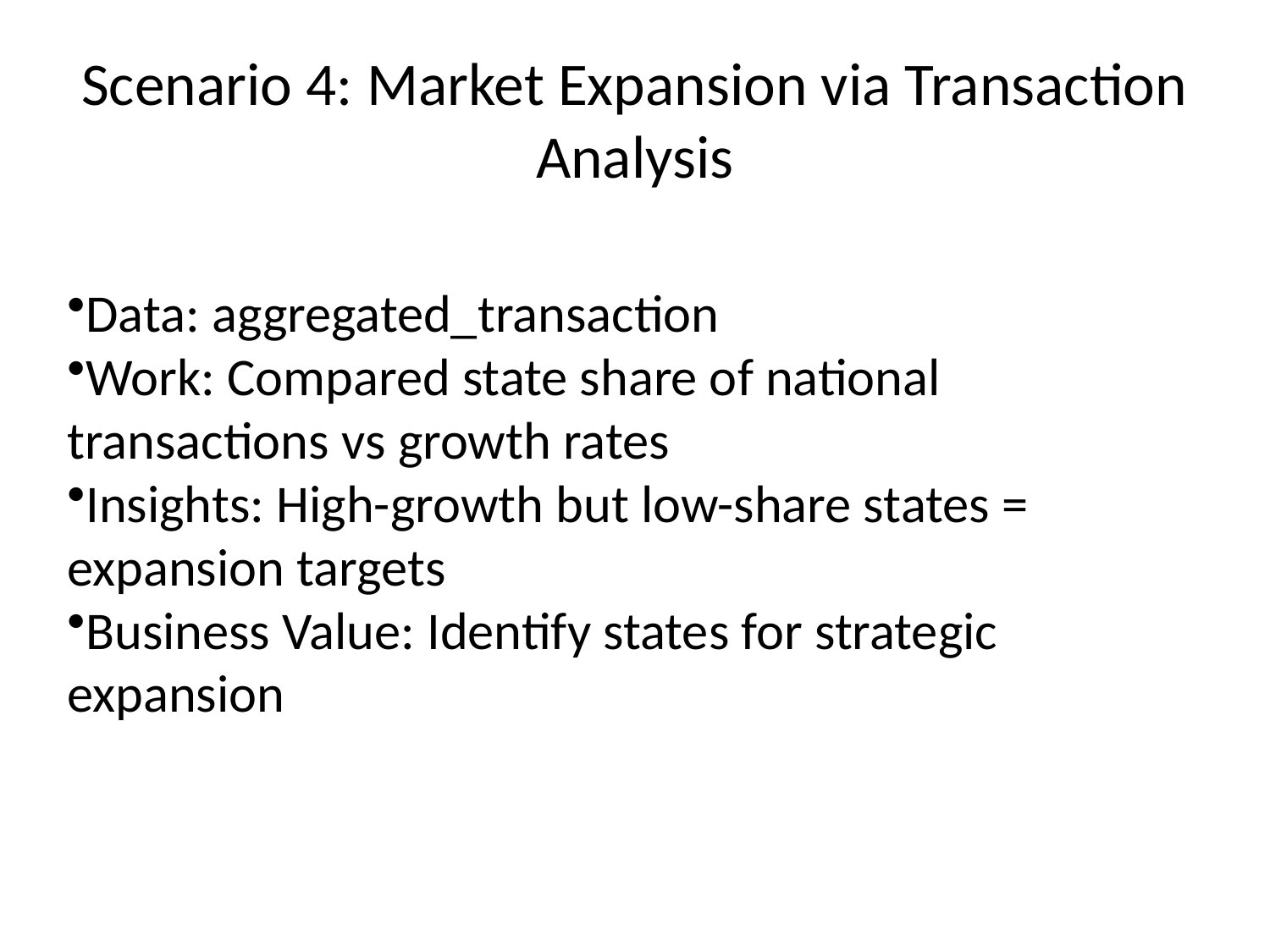

# Scenario 4: Market Expansion via Transaction Analysis
Data: aggregated_transaction
Work: Compared state share of national transactions vs growth rates
Insights: High-growth but low-share states = expansion targets
Business Value: Identify states for strategic expansion